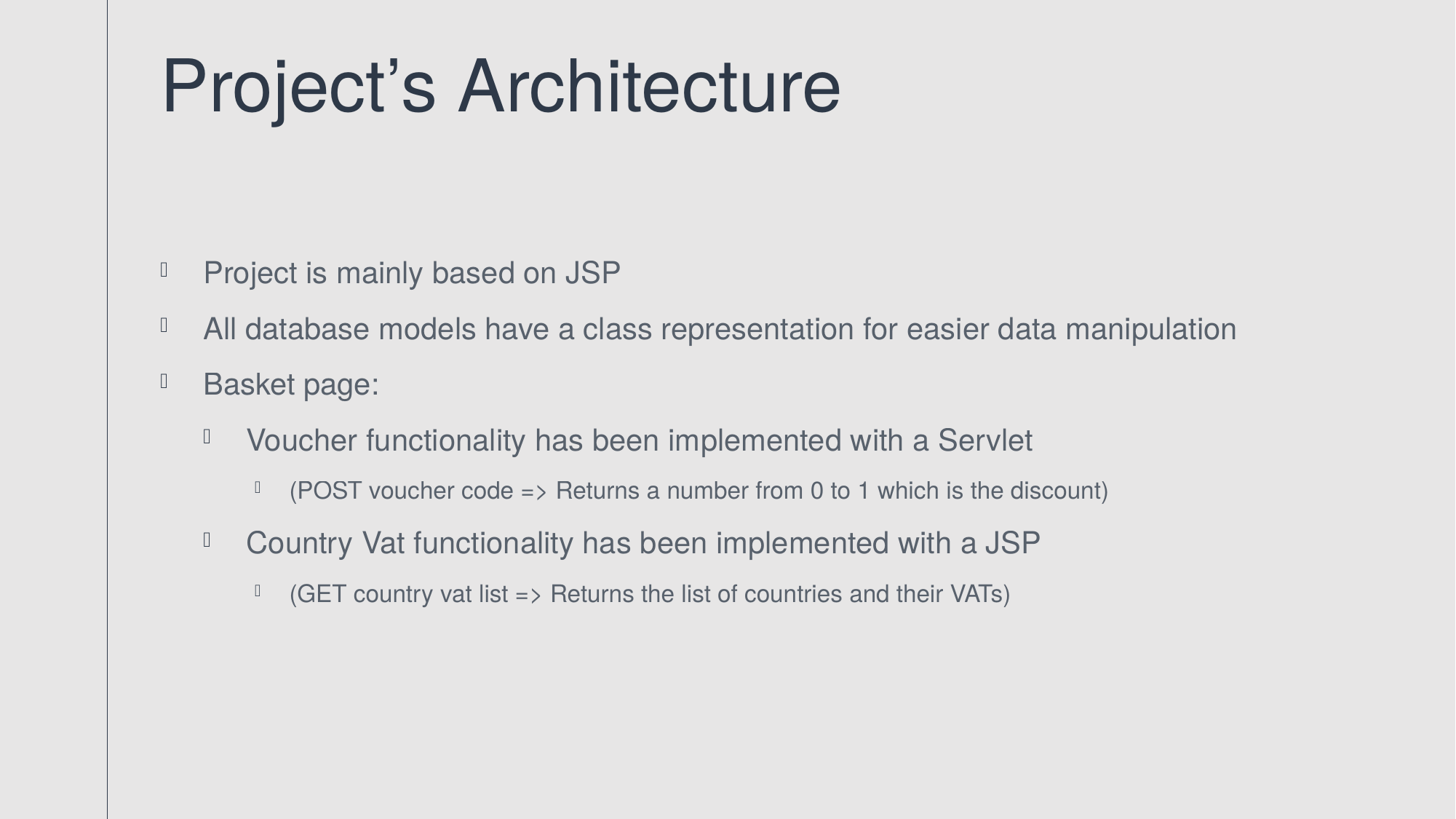

# Project’s Architecture
Project is mainly based on JSP
All database models have a class representation for easier data manipulation
Basket page:
Voucher functionality has been implemented with a Servlet
(POST voucher code => Returns a number from 0 to 1 which is the discount)
Country Vat functionality has been implemented with a JSP
(GET country vat list => Returns the list of countries and their VATs)